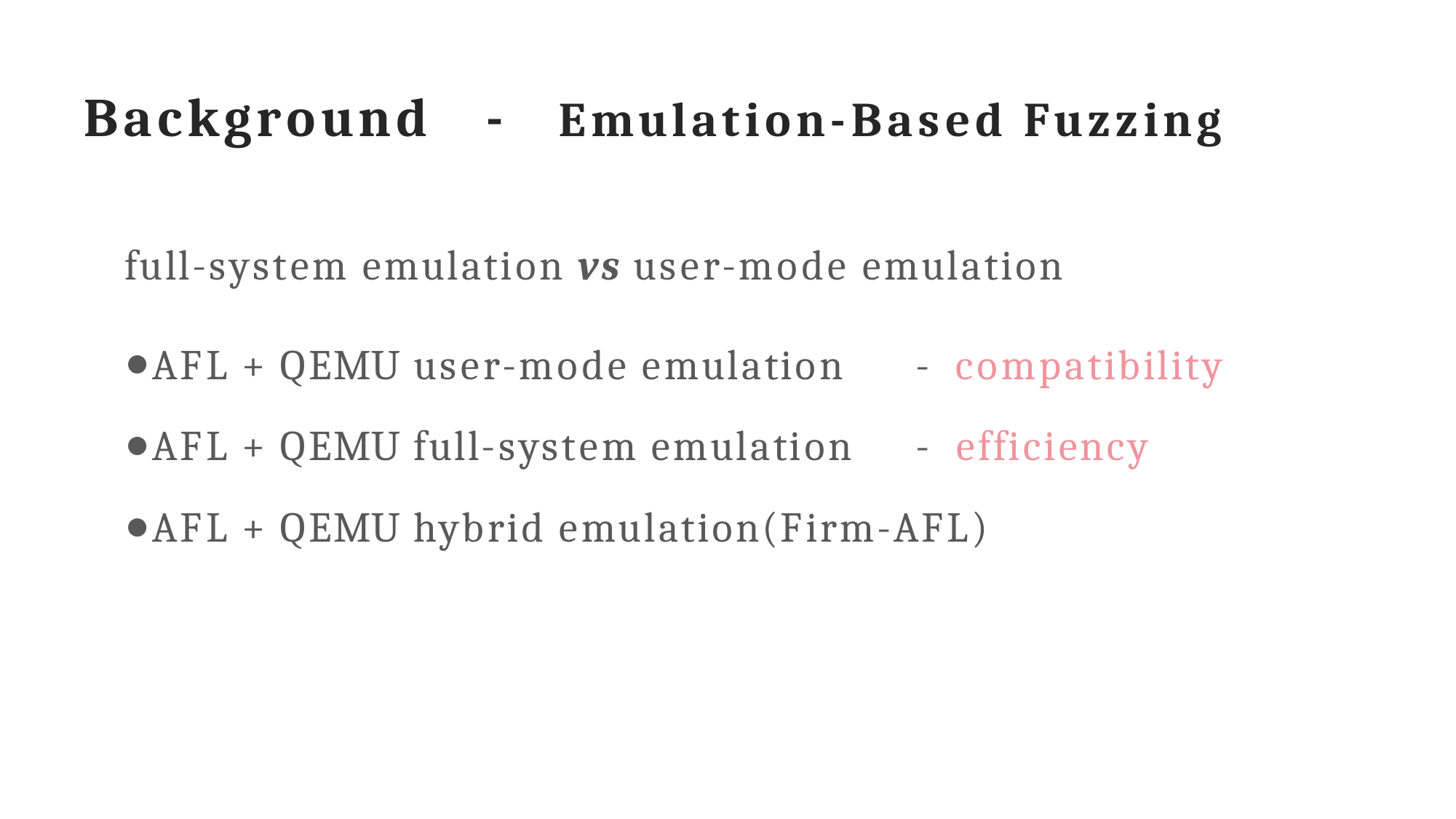

# Background   -   Emulation-Based Fuzzing
full-system emulation vs user-mode emulation
AFL + QEMU user-mode emulation	-  compatibility
AFL + QEMU full-system emulation	-  efficiency
AFL + QEMU hybrid emulation(Firm-AFL)